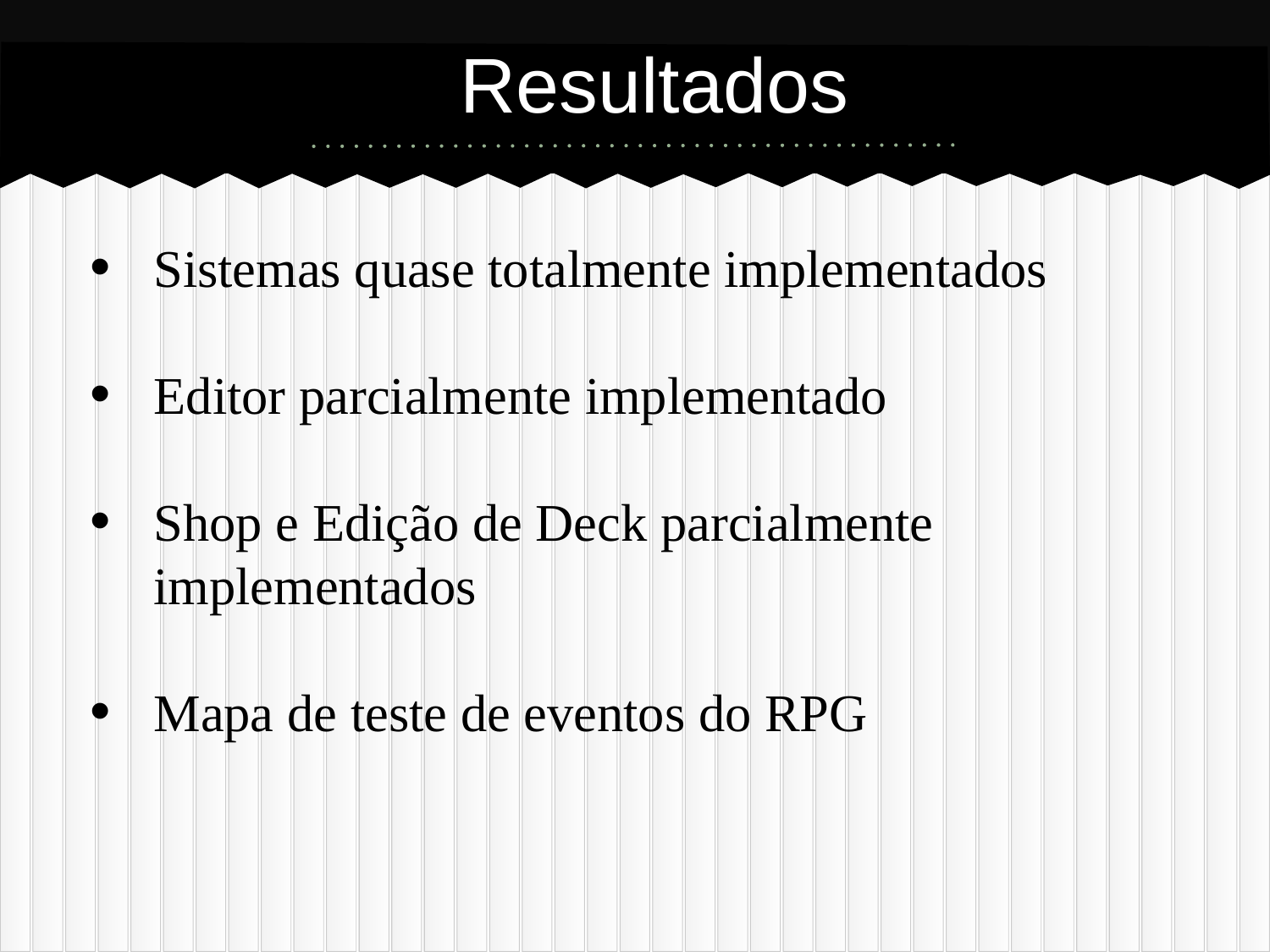

# Resultados
Sistemas quase totalmente implementados

Editor parcialmente implementado

Shop e Edição de Deck parcialmente implementados

Mapa de teste de eventos do RPG